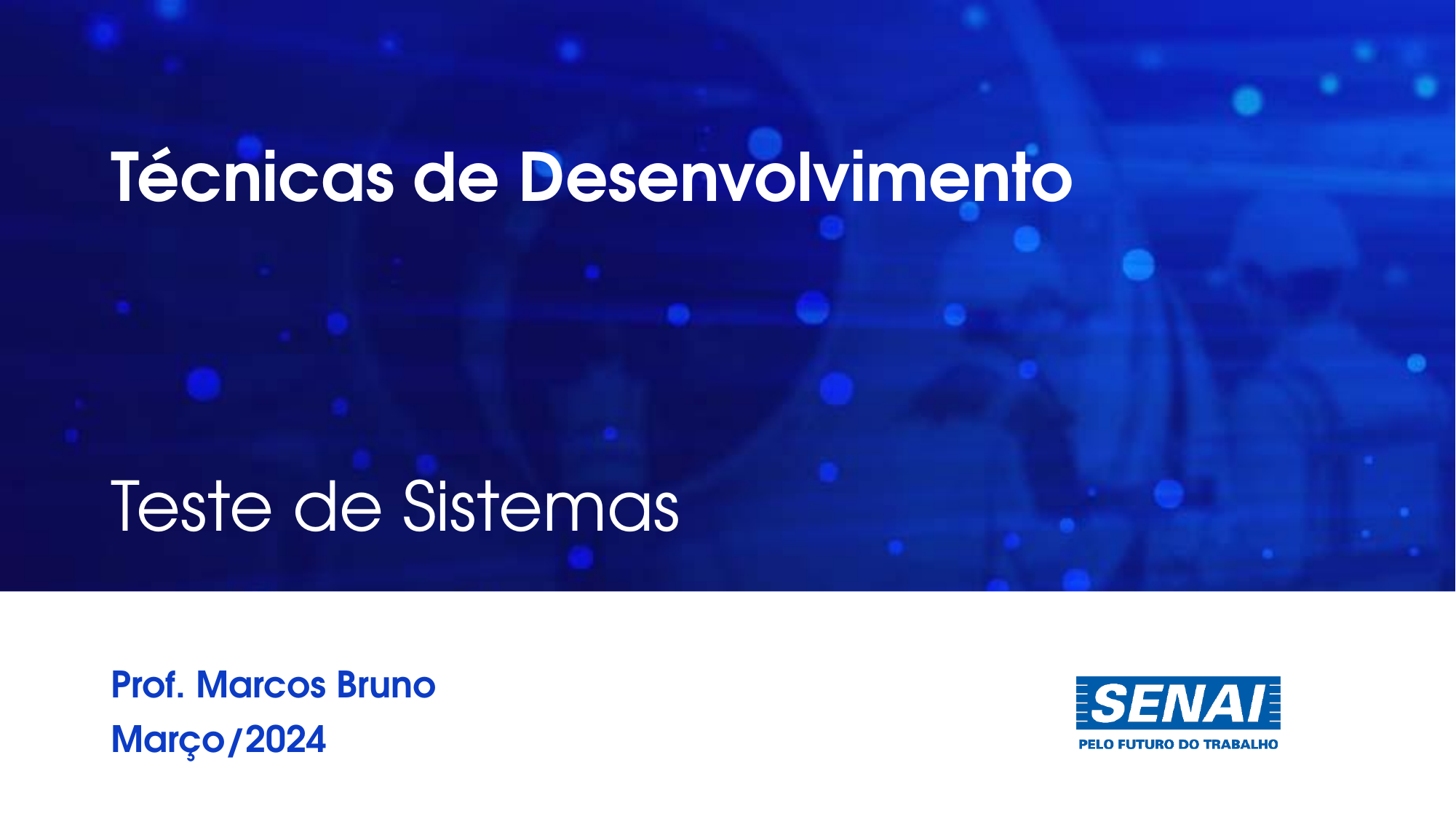

# Técnicas de Desenvolvimento
Teste de Sistemas
Prof. Marcos Bruno
Março/2024